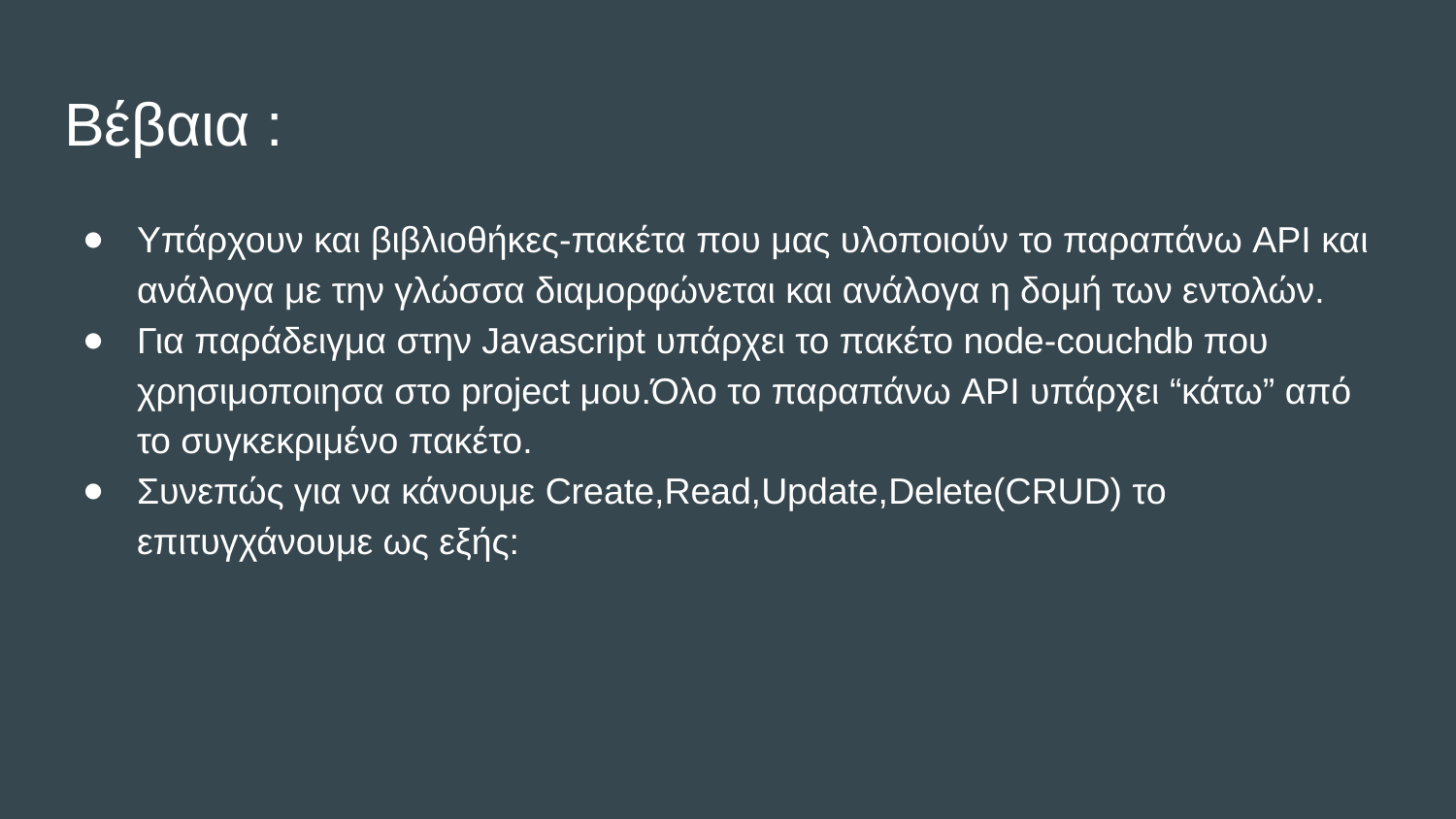

# Βέβαια :

Υπάρχουν και βιβλιοθήκες-πακέτα που μας υλοποιούν το παραπάνω API και ανάλογα με την γλώσσα διαμορφώνεται και ανάλογα η δομή των εντολών.
Για παράδειγμα στην Javascript υπάρχει το πακέτο node-couchdb που χρησιμοποιησα στο project μου.Όλο το παραπάνω API υπάρχει “κάτω” από το συγκεκριμένο πακέτο.
Συνεπώς για να κάνουμε Create,Read,Update,Delete(CRUD) το επιτυγχάνουμε ως εξής: